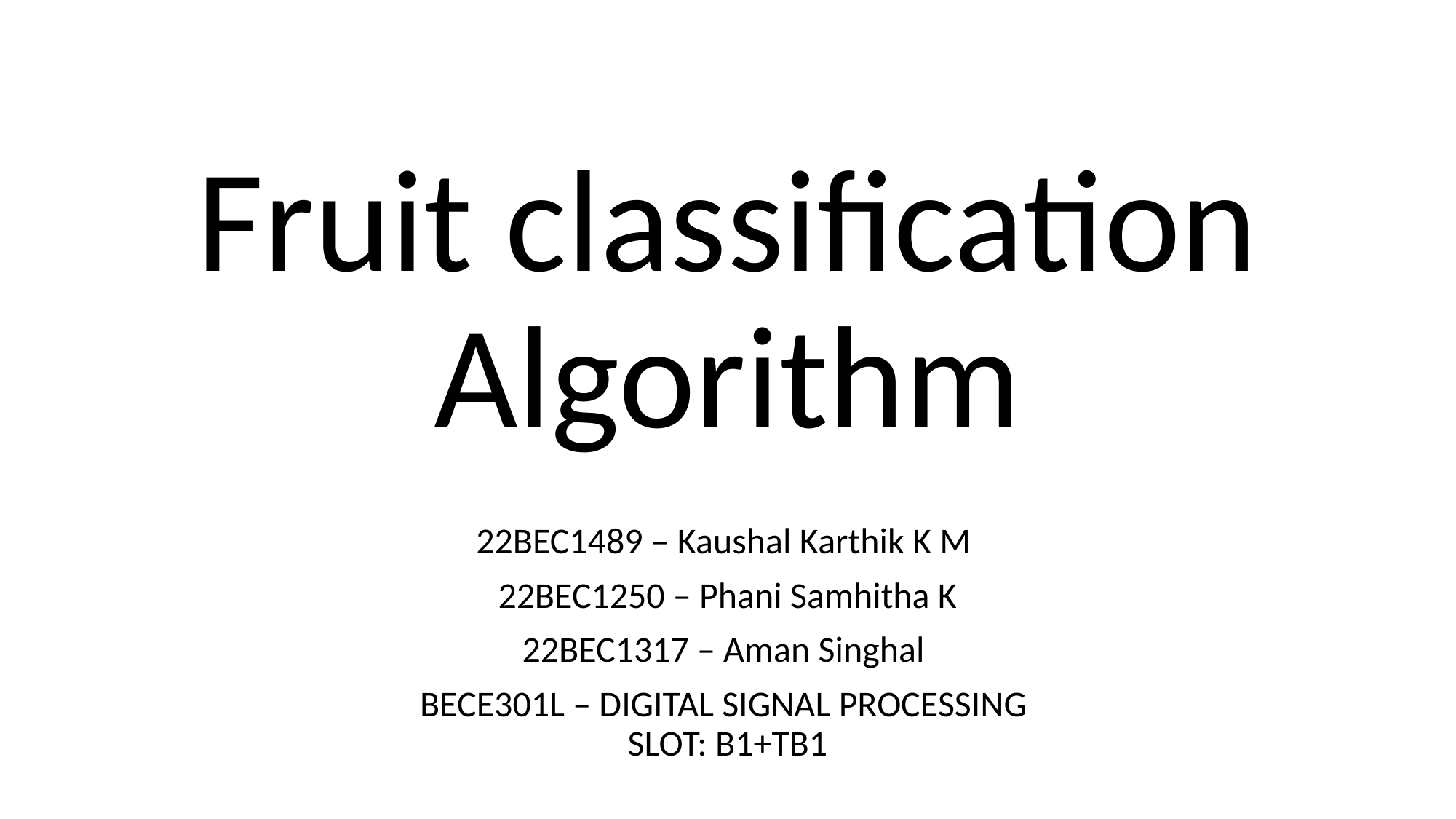

# Fruit classification Algorithm
22BEC1489 – Kaushal Karthik K M
22BEC1250 – Phani Samhitha K
22BEC1317 – Aman Singhal
BECE301L – DIGITAL SIGNAL PROCESSING
SLOT: B1+TB1